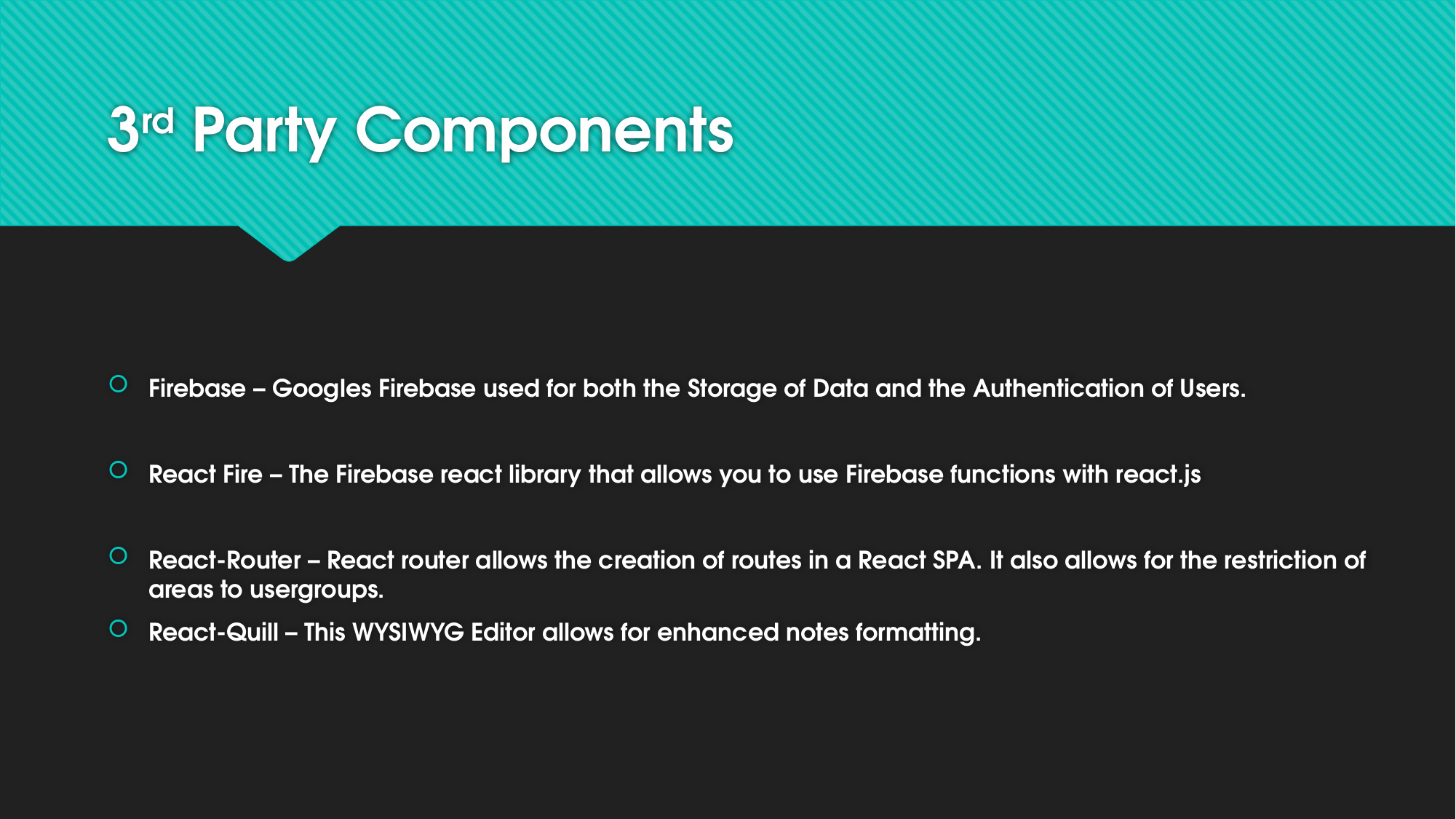

# 3rd Party Components

Firebase – Googles Firebase used for both the Storage of Data and the Authentication of Users.

React Fire – The Firebase react library that allows you to use Firebase functions with react.js

React-Router – React router allows the creation of routes in a React SPA. It also allows for the restriction of areas to usergroups.
React-Quill – This WYSIWYG Editor allows for enhanced notes formatting.